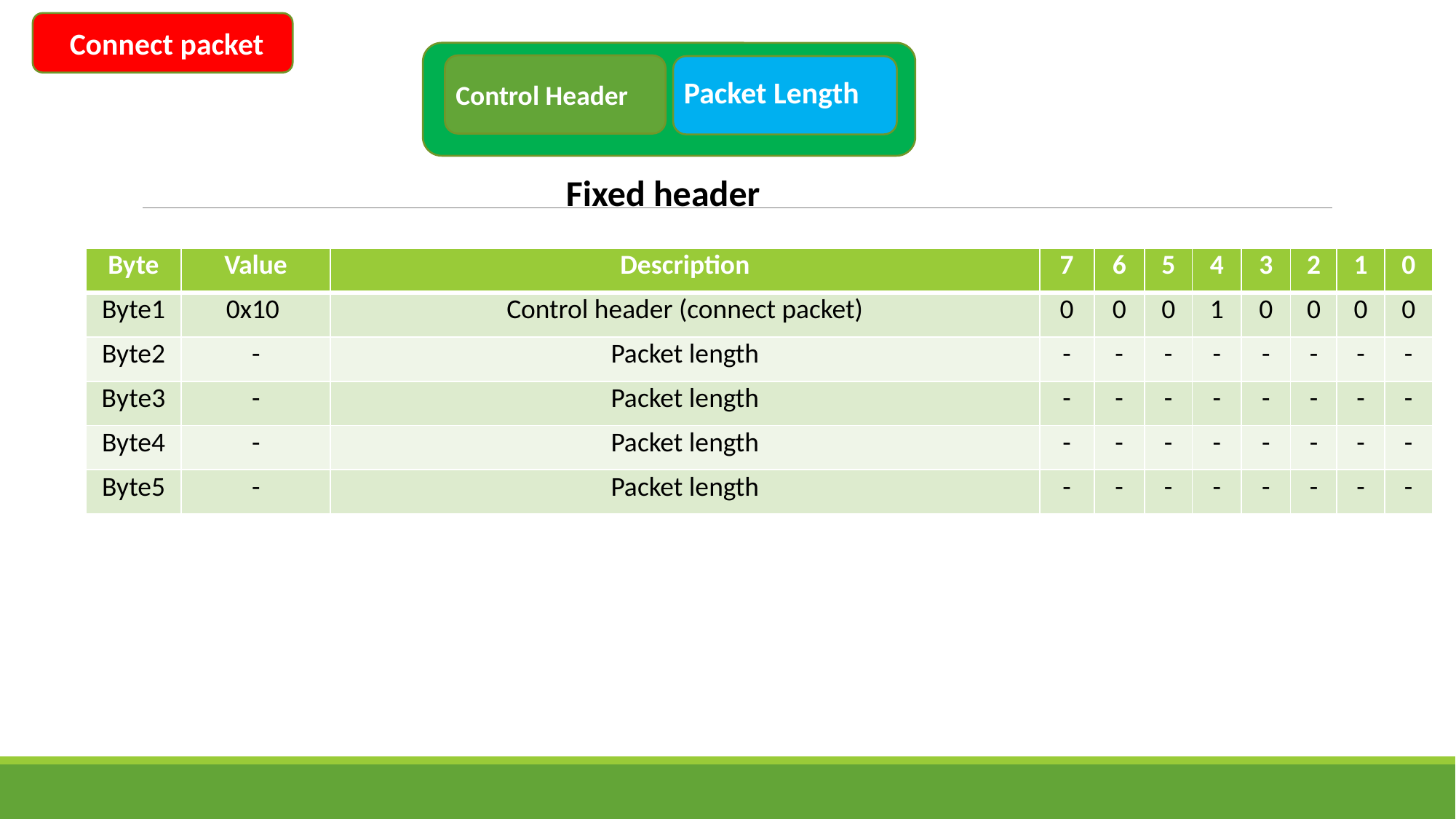

Connect packet

Packet Length
Control Header
Fixed header
| Byte | Value | Description | 7 | 6 | 5 | 4 | 3 | 2 | 1 | 0 |
| --- | --- | --- | --- | --- | --- | --- | --- | --- | --- | --- |
| Byte1 | 0x10 | Control header (connect packet) | 0 | 0 | 0 | 1 | 0 | 0 | 0 | 0 |
| Byte2 | - | Packet length | - | - | - | - | - | - | - | - |
| Byte3 | - | Packet length | - | - | - | - | - | - | - | - |
| Byte4 | - | Packet length | - | - | - | - | - | - | - | - |
| Byte5 | - | Packet length | - | - | - | - | - | - | - | - |